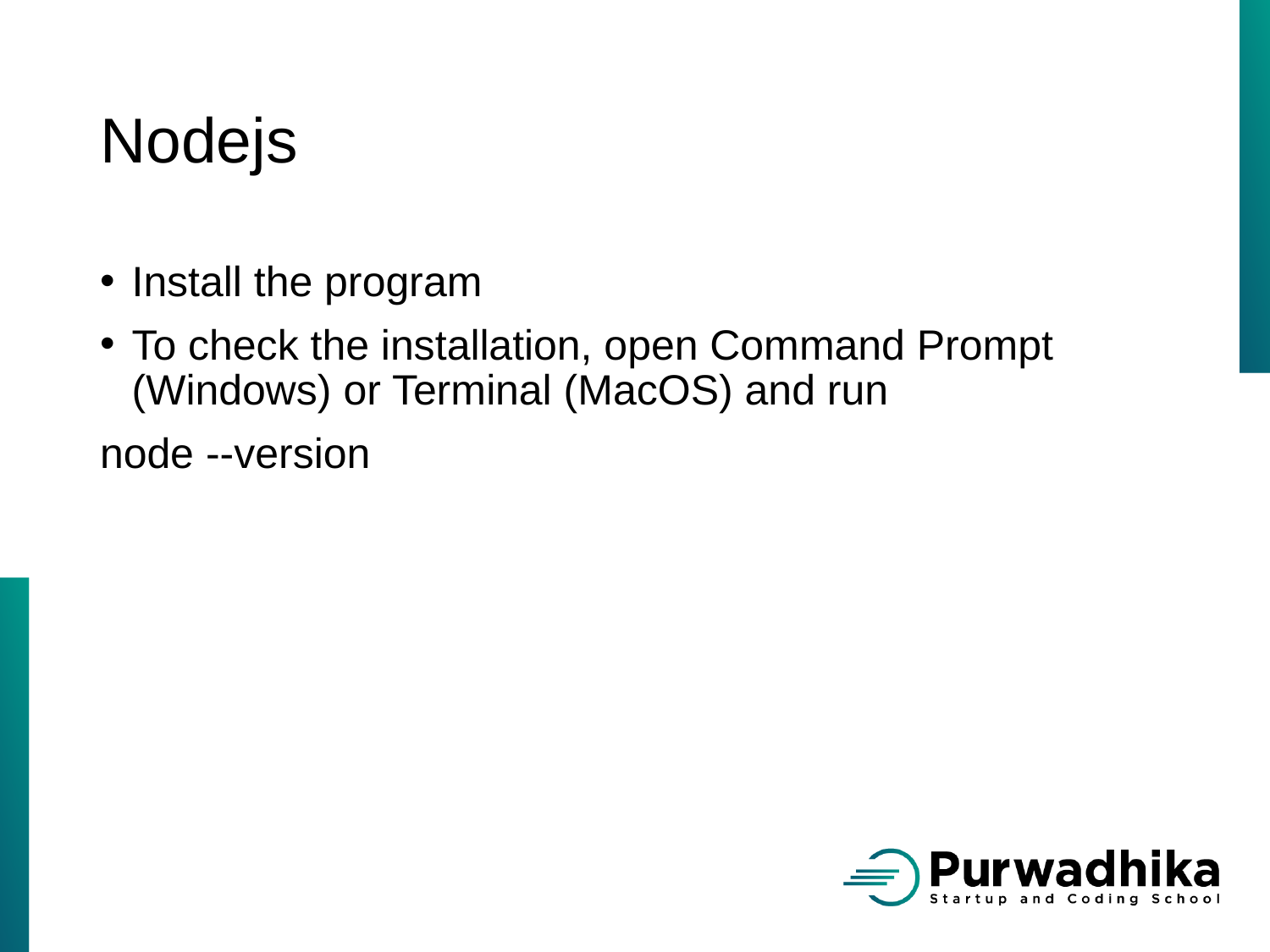

# Nodejs
Install the program
To check the installation, open Command Prompt (Windows) or Terminal (MacOS) and run
node --version